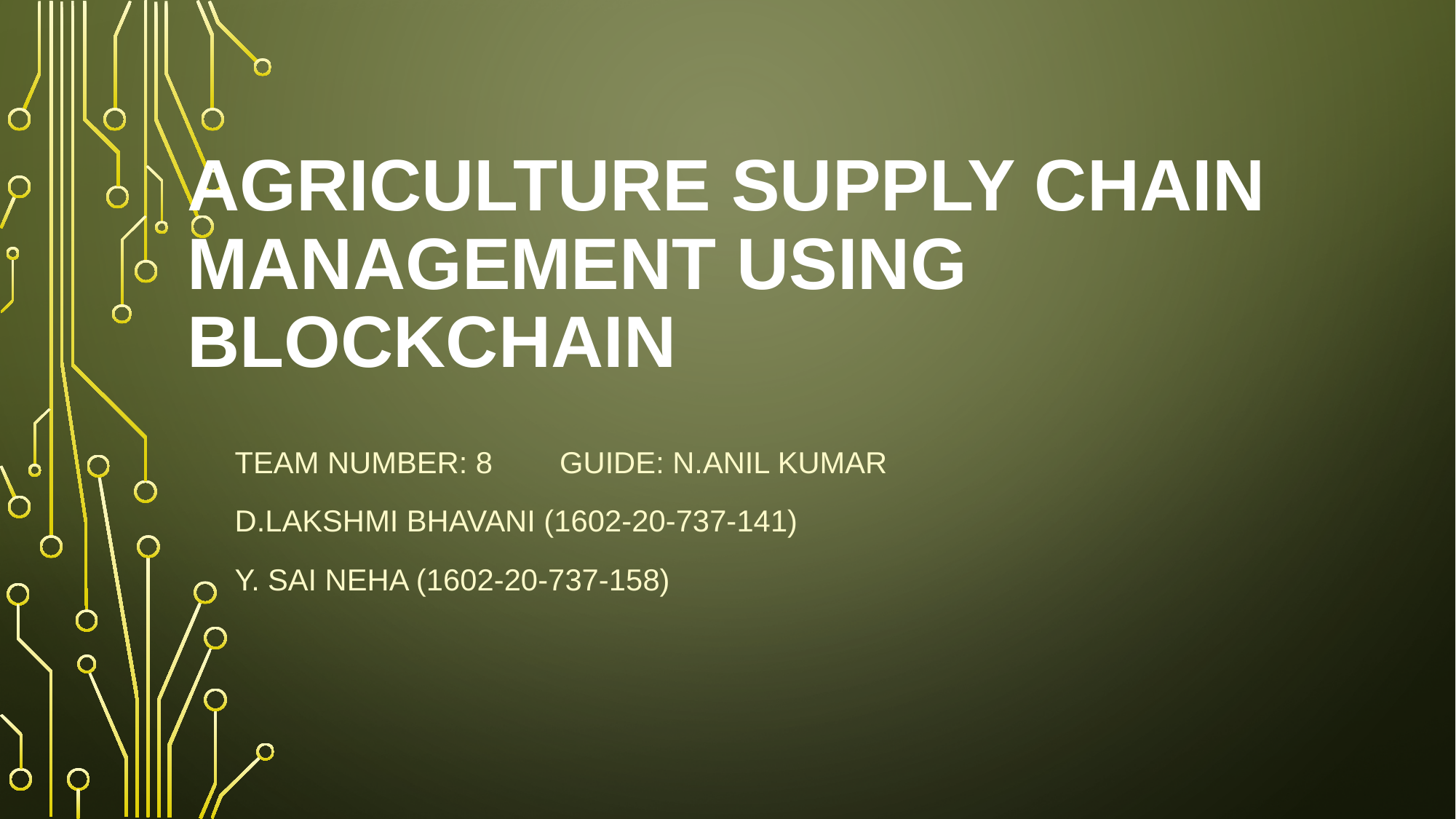

# Agriculture supply chain management using blockchain
Team number: 8        Guide: n.anil Kumar
D.Lakshmi bhavani (1602-20-737-141)
Y. Sai Neha (1602-20-737-158)